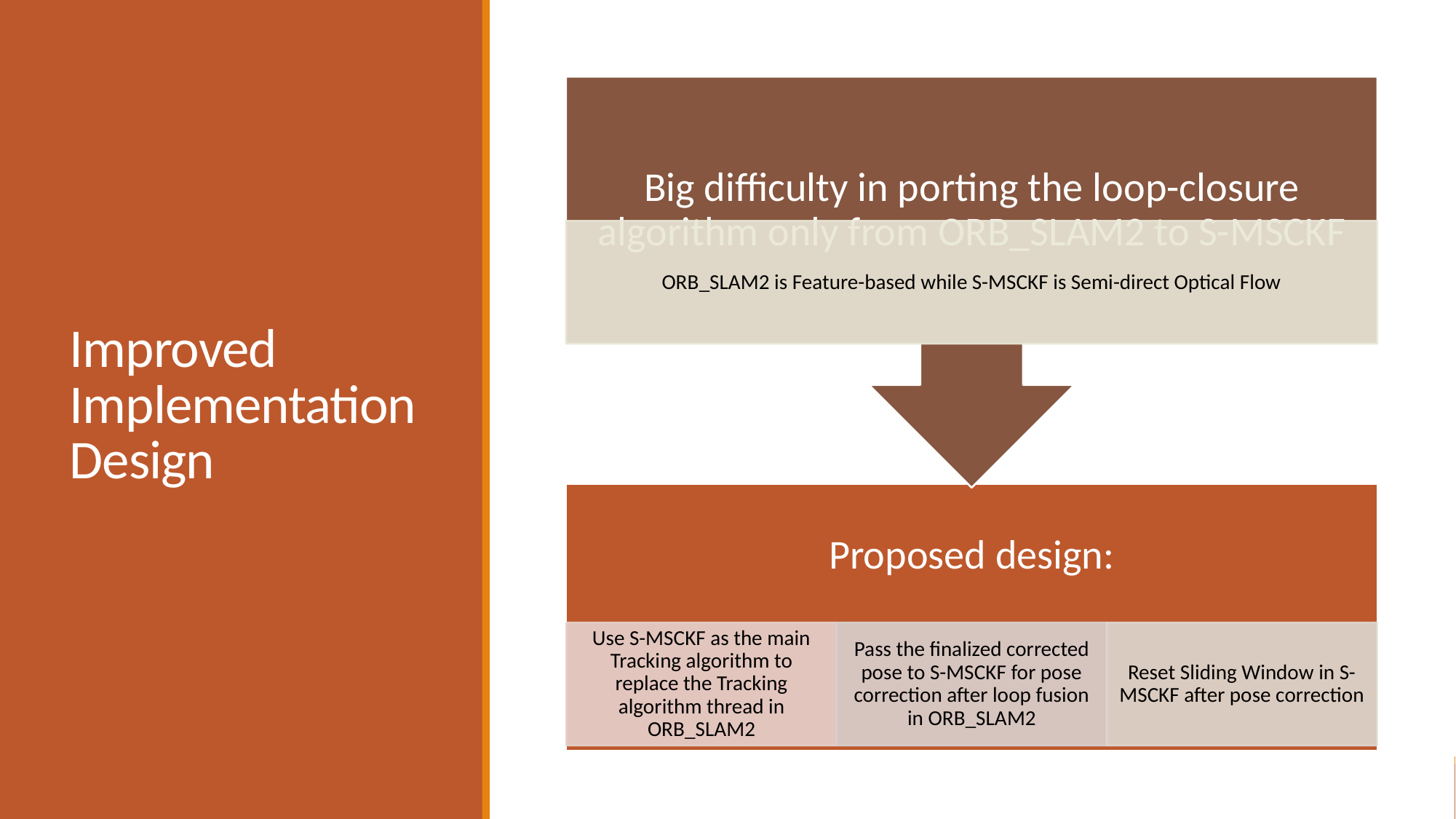

# Improved Implementation Design
Proposed design:
Use S-MSCKF as the main Tracking algorithm to replace the Tracking algorithm thread in ORB_SLAM2
Pass the finalized corrected pose to S-MSCKF for pose correction after loop fusion in ORB_SLAM2
Reset Sliding Window in S-MSCKF after pose correction
Big difficulty in porting the loop-closure algorithm only from ORB_SLAM2 to S-MSCKF
ORB_SLAM2 is Feature-based while S-MSCKF is Semi-direct Optical Flow